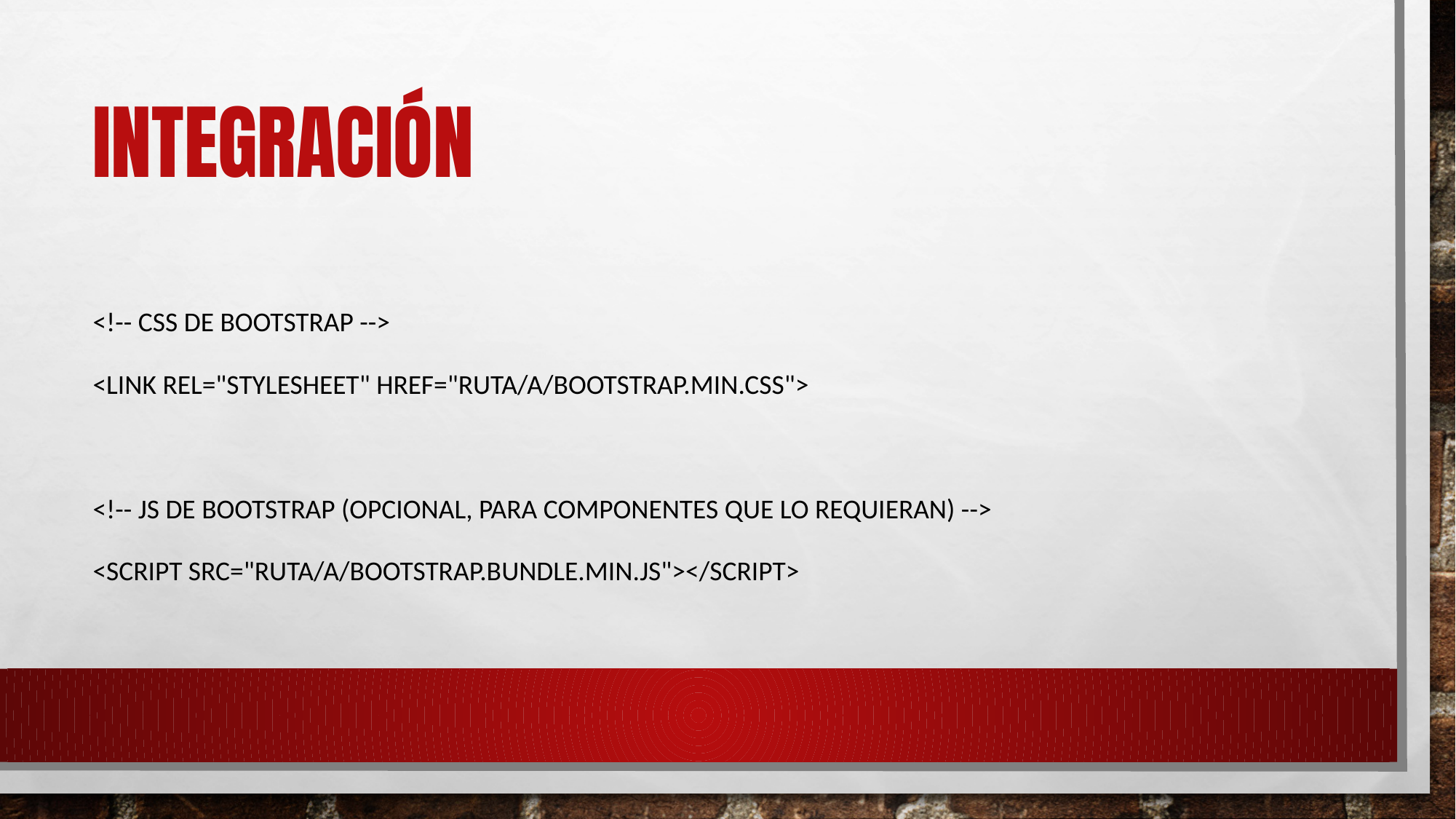

# integración
<!-- CSS de Bootstrap -->
<link rel="stylesheet" href="ruta/a/bootstrap.min.css">

<!-- JS de Bootstrap (opcional, para componentes que lo requieran) -->
<script src="ruta/a/bootstrap.bundle.min.js"></script>